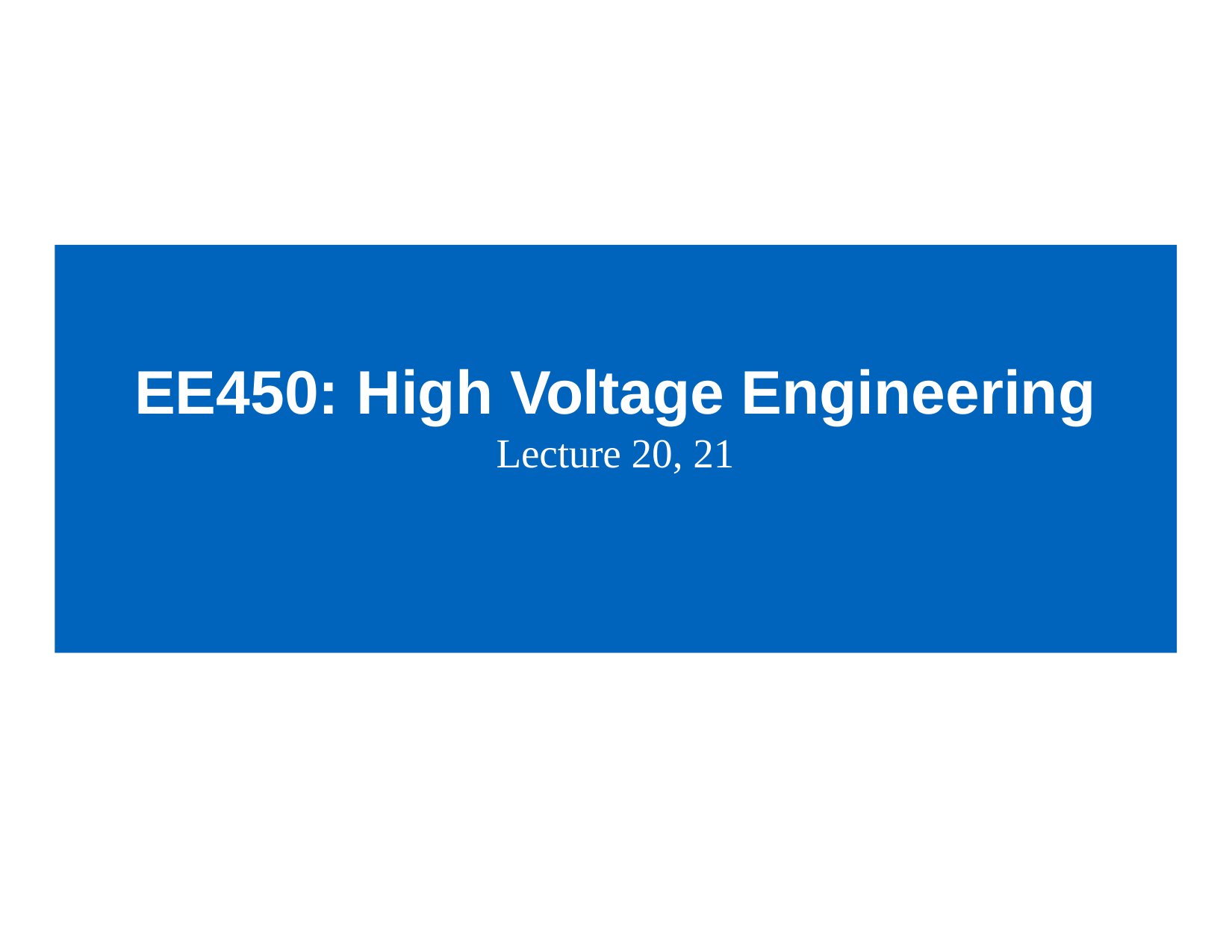

EE450: High Voltage Engineering
Lecture 20, 21